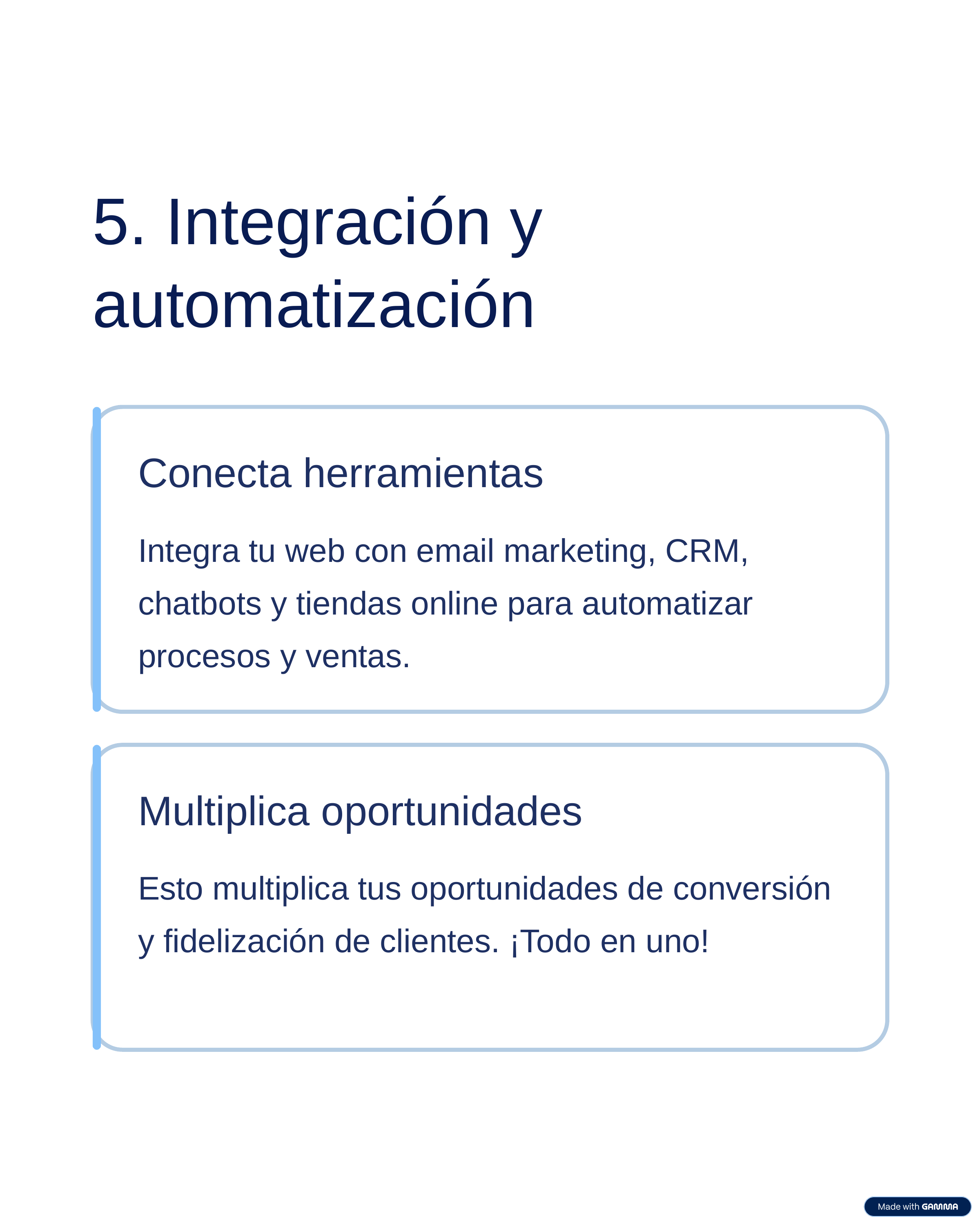

5. Integración y automatización

Conecta herramientas
Integra tu web con email marketing, CRM, chatbots y tiendas online para automatizar procesos y ventas.

Multiplica oportunidades
Esto multiplica tus oportunidades de conversión y fidelización de clientes. ¡Todo en uno!